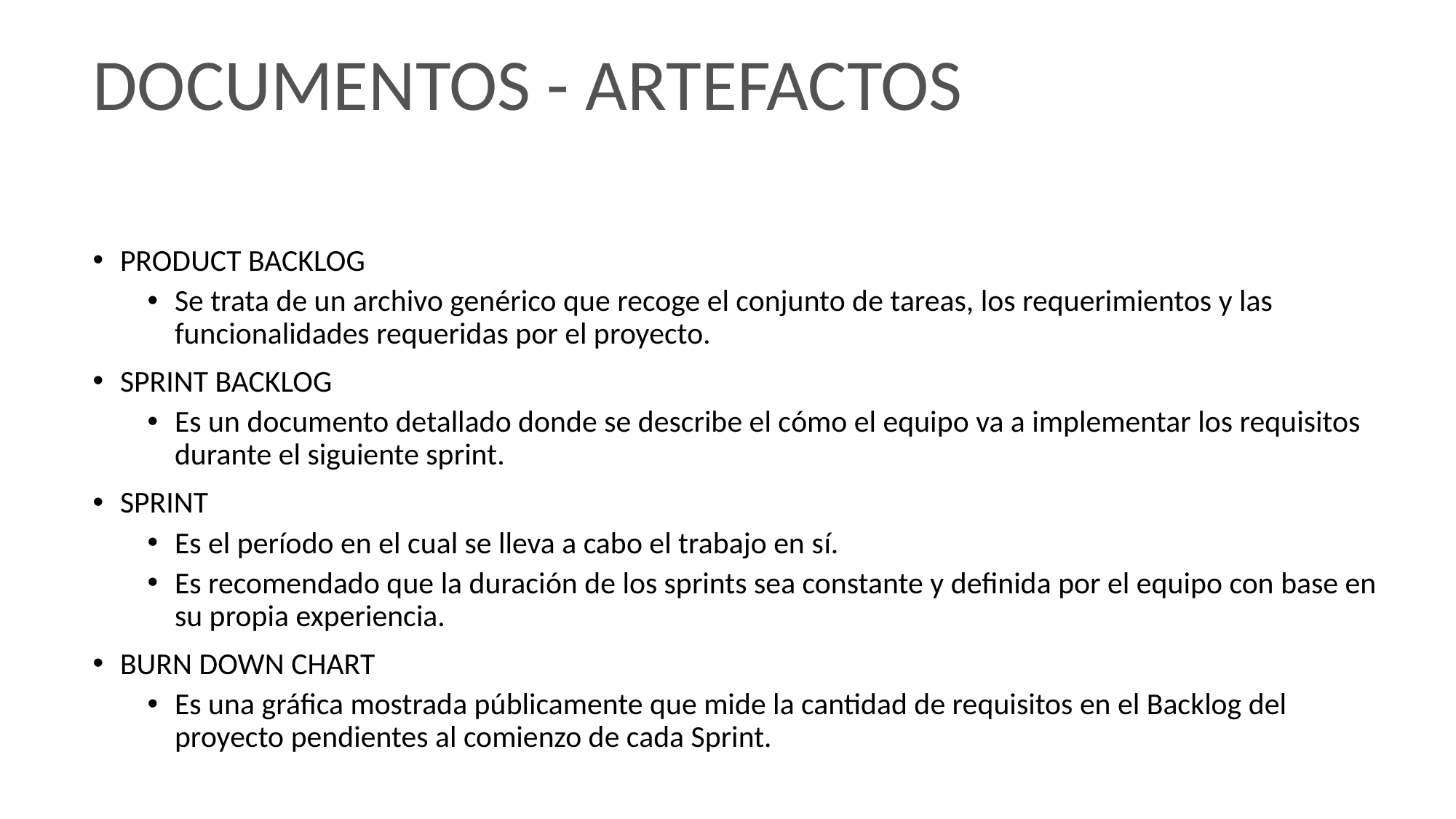

# DOCUMENTOS - ARTEFACTOS
PRODUCT BACKLOG
Se trata de un archivo genérico que recoge el conjunto de tareas, los requerimientos y las funcionalidades requeridas por el proyecto.
SPRINT BACKLOG
Es un documento detallado donde se describe el cómo el equipo va a implementar los requisitos durante el siguiente sprint.
SPRINT
Es el período en el cual se lleva a cabo el trabajo en sí.
Es recomendado que la duración de los sprints sea constante y definida por el equipo con base en su propia experiencia.
BURN DOWN CHART
Es una gráfica mostrada públicamente que mide la cantidad de requisitos en el Backlog del proyecto pendientes al comienzo de cada Sprint.